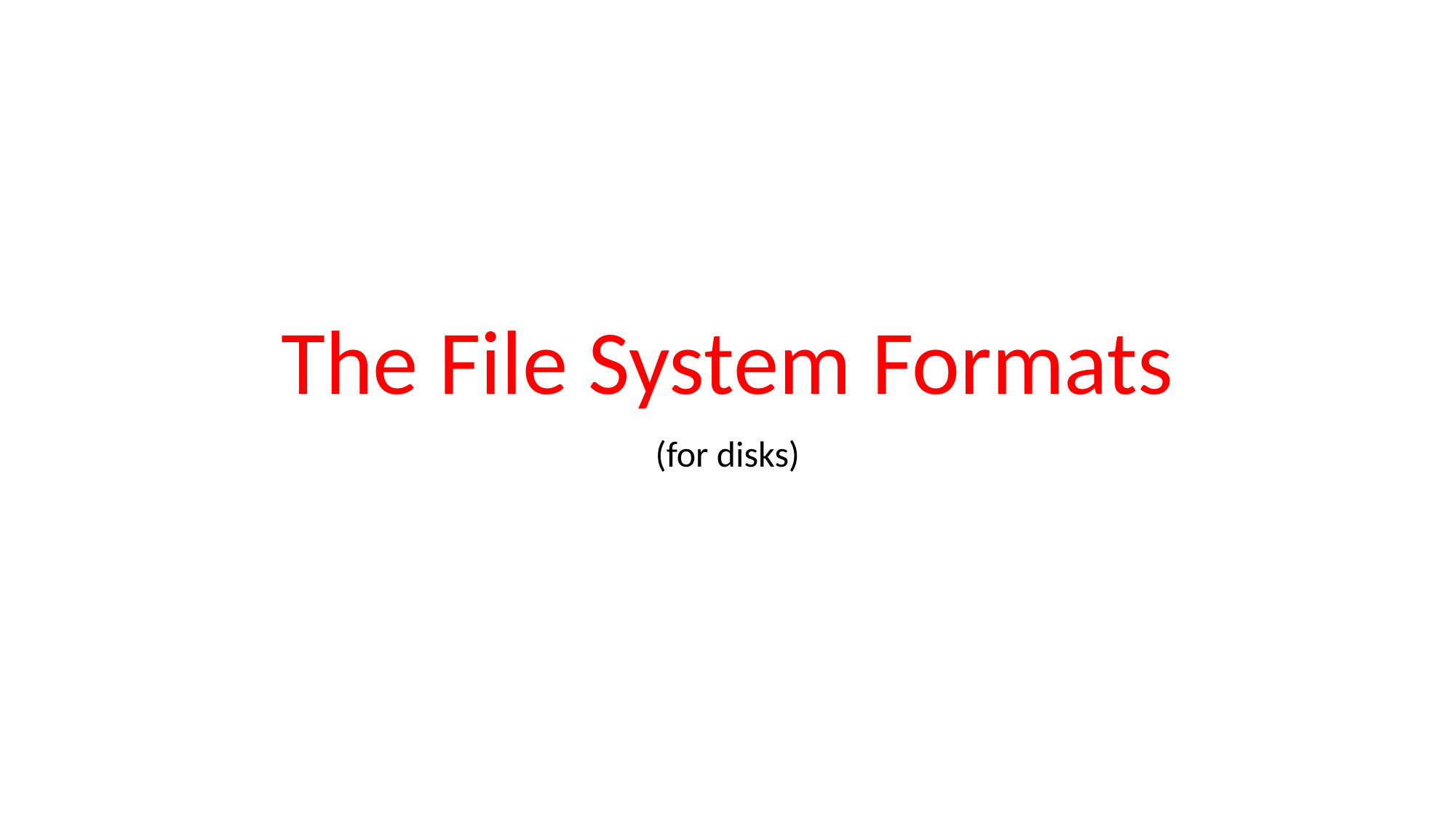

# The File System Formats
(for disks)